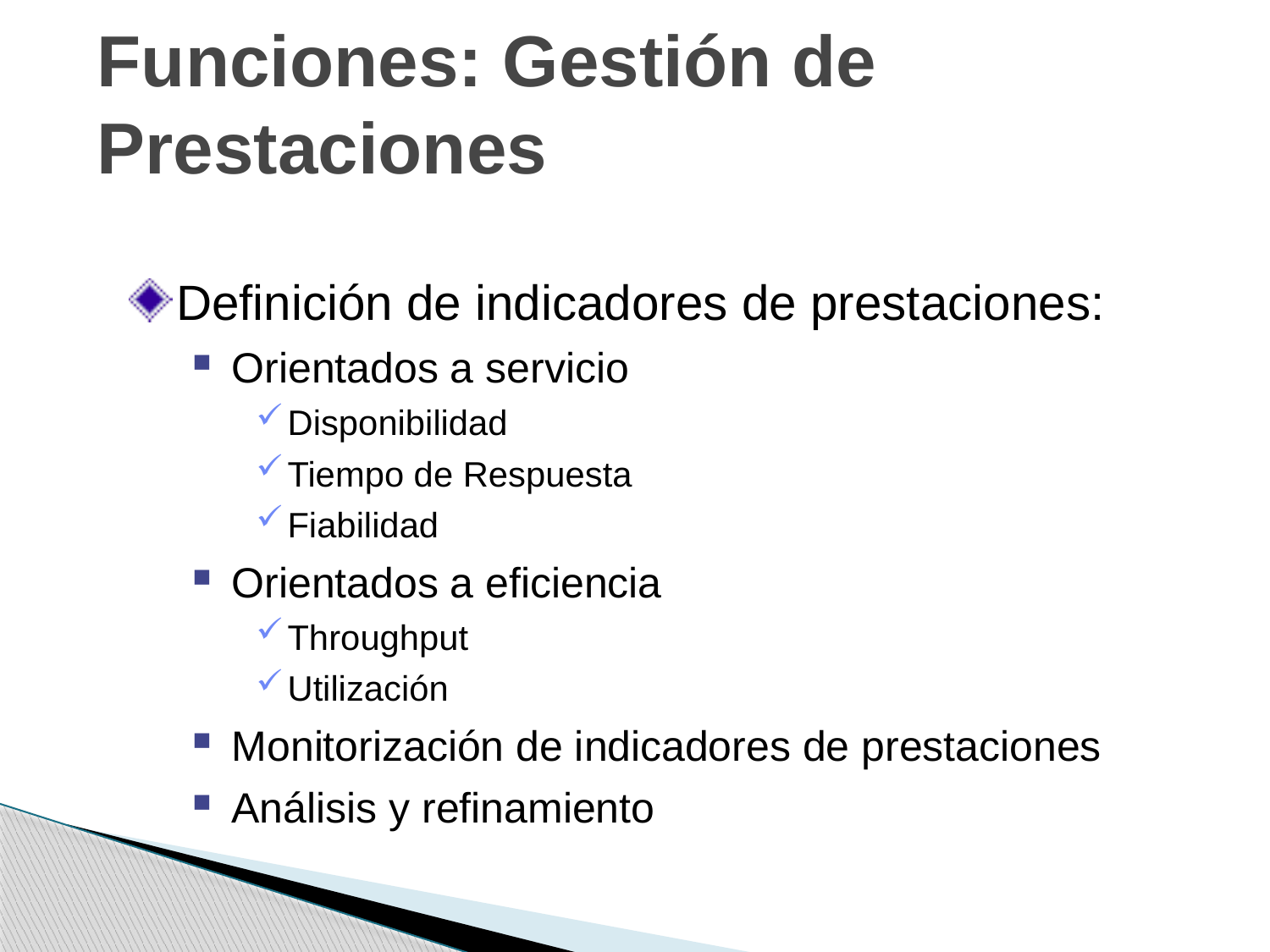

# Funciones: Gestión de Prestaciones
Definición de indicadores de prestaciones:
Orientados a servicio
Disponibilidad
Tiempo de Respuesta
Fiabilidad
Orientados a eficiencia
Throughput
Utilización
Monitorización de indicadores de prestaciones
Análisis y refinamiento